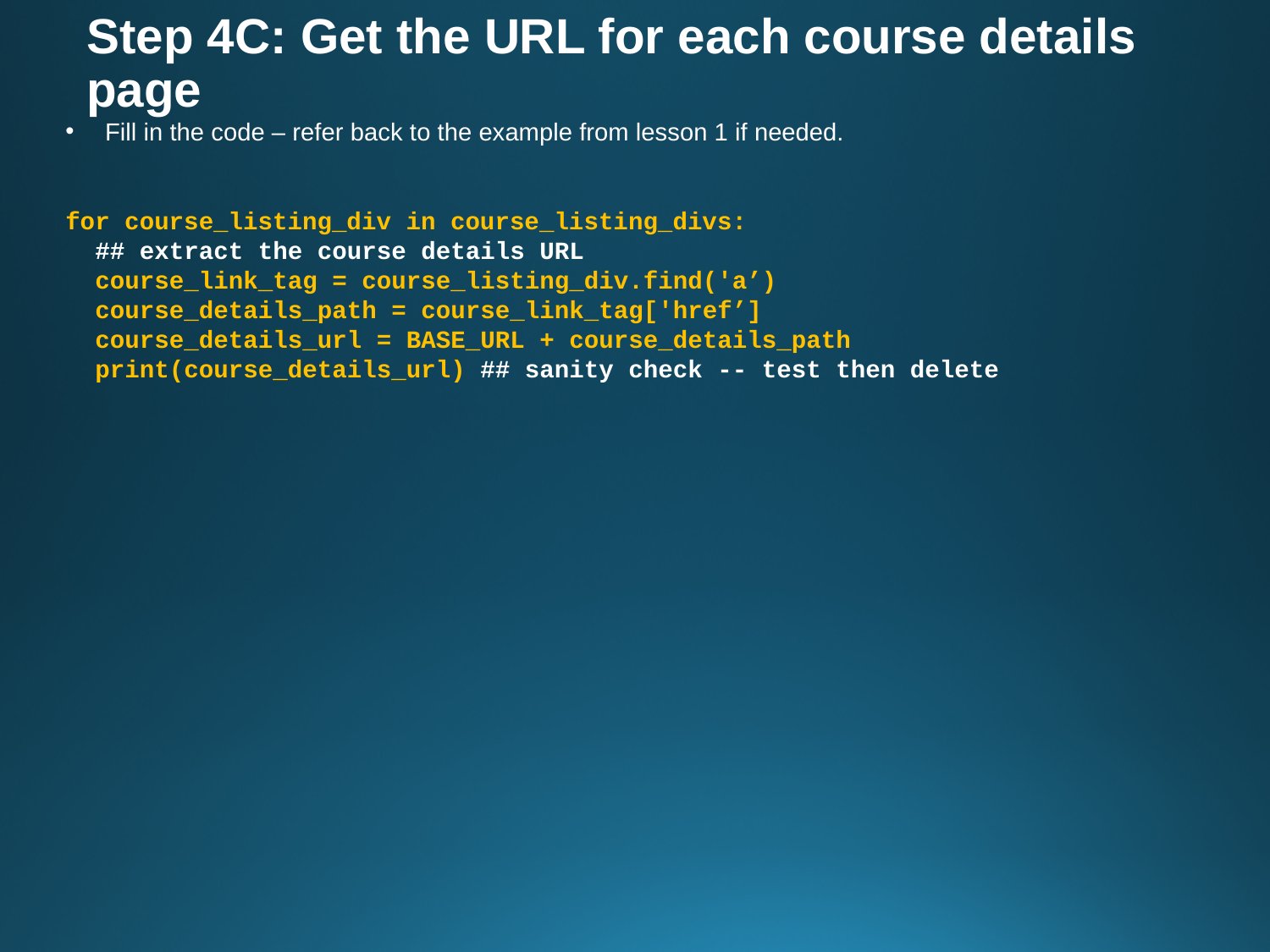

# Step 4C: Get the URL for each course details page
Fill in the code – refer back to the example from lesson 1 if needed.

for course_listing_div in course_listing_divs:
  ## extract the course details URL
  course_link_tag = course_listing_div.find('a’)
  course_details_path = course_link_tag['href’]
  course_details_url = BASE_URL + course_details_path
  print(course_details_url) ## sanity check -- test then delete